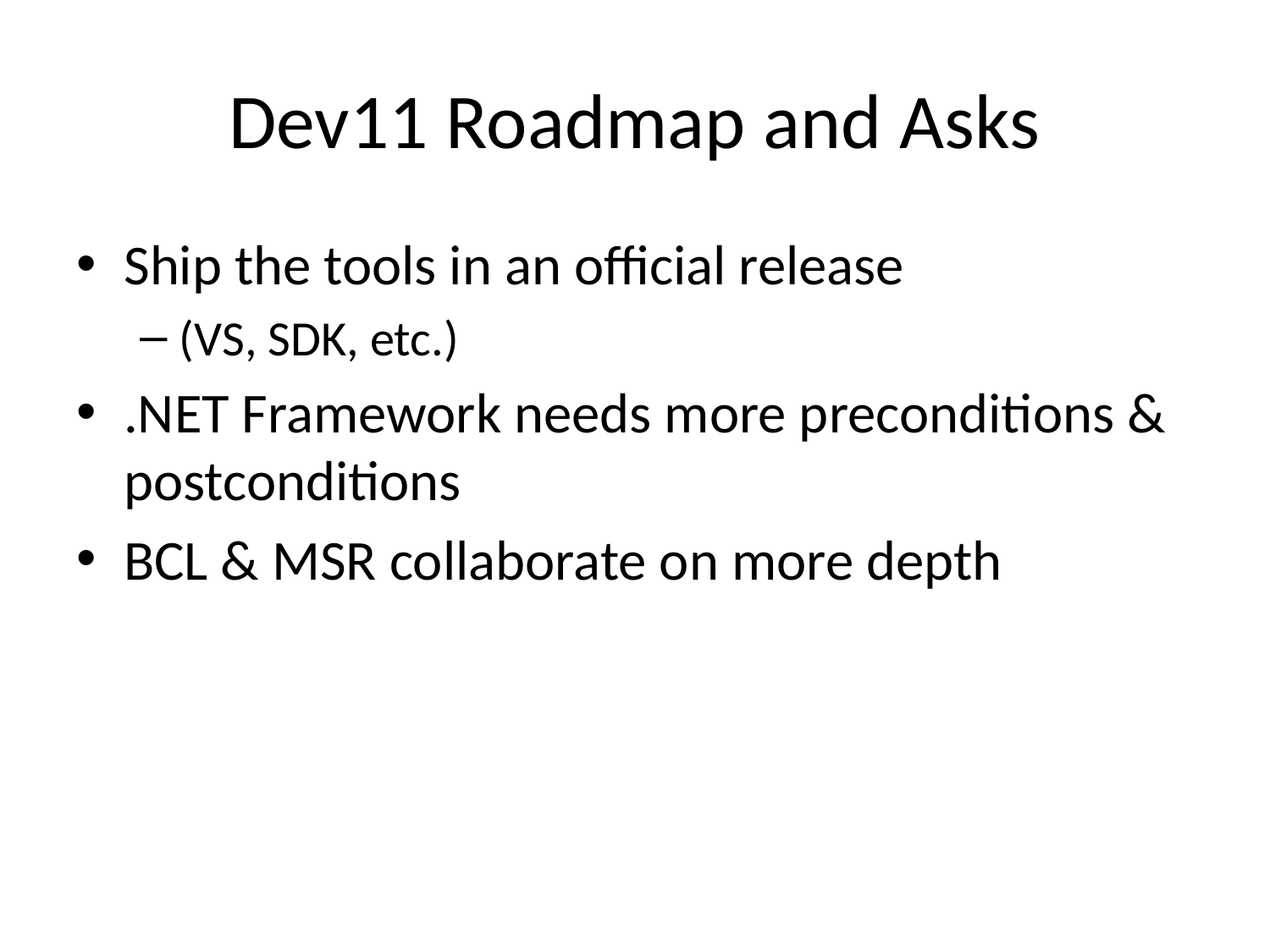

# Dev11 Roadmap and Asks
Ship the tools in an official release
(VS, SDK, etc.)
.NET Framework needs more preconditions & postconditions
BCL & MSR collaborate on more depth